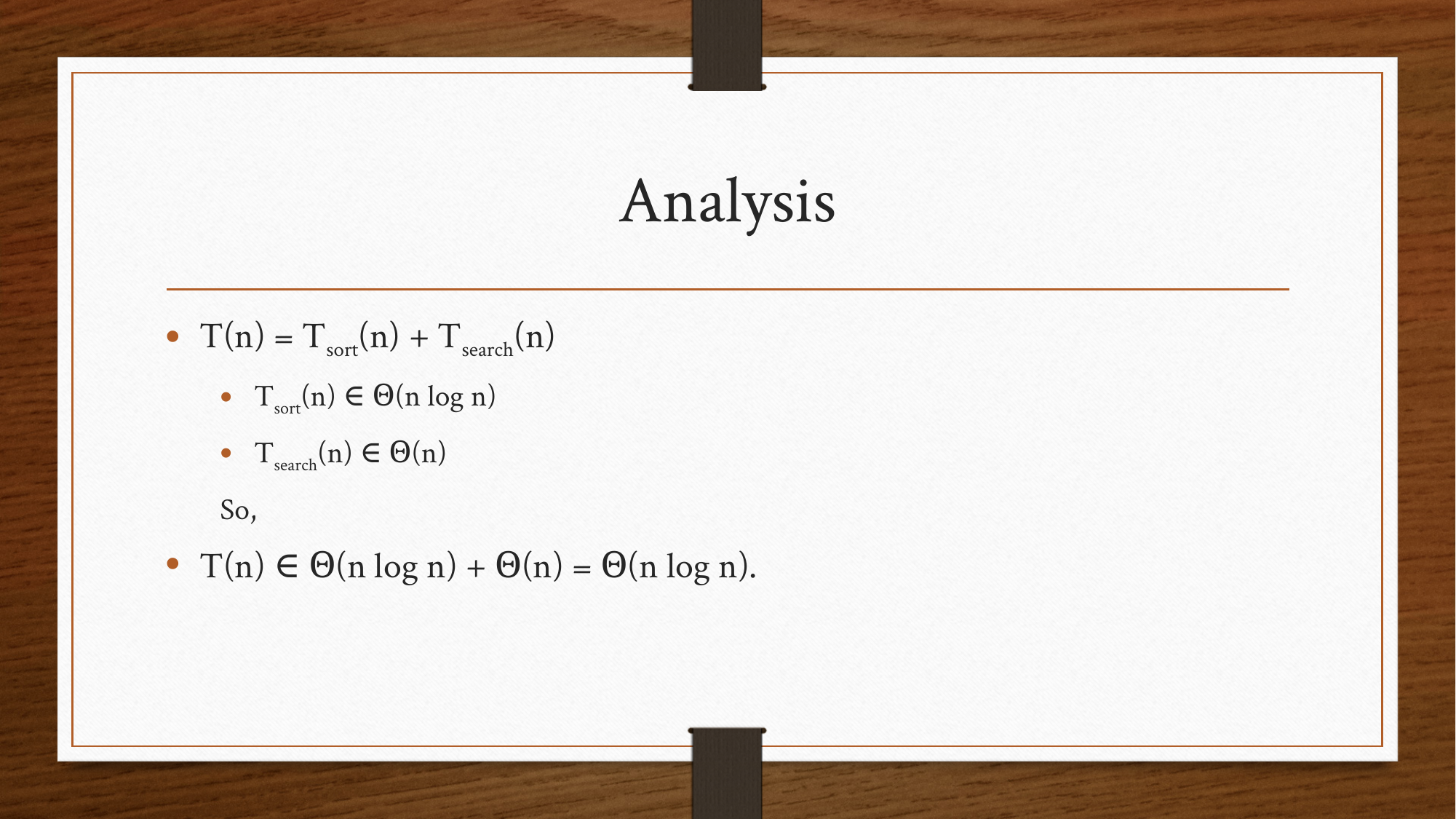

# Analysis
T(n) = Tsort(n) + Tsearch(n)
Tsort(n) ∈ Θ(n log n)
Tsearch(n) ∈ Θ(n)
So,
T(n) ∈ Θ(n log n) + Θ(n) = Θ(n log n).